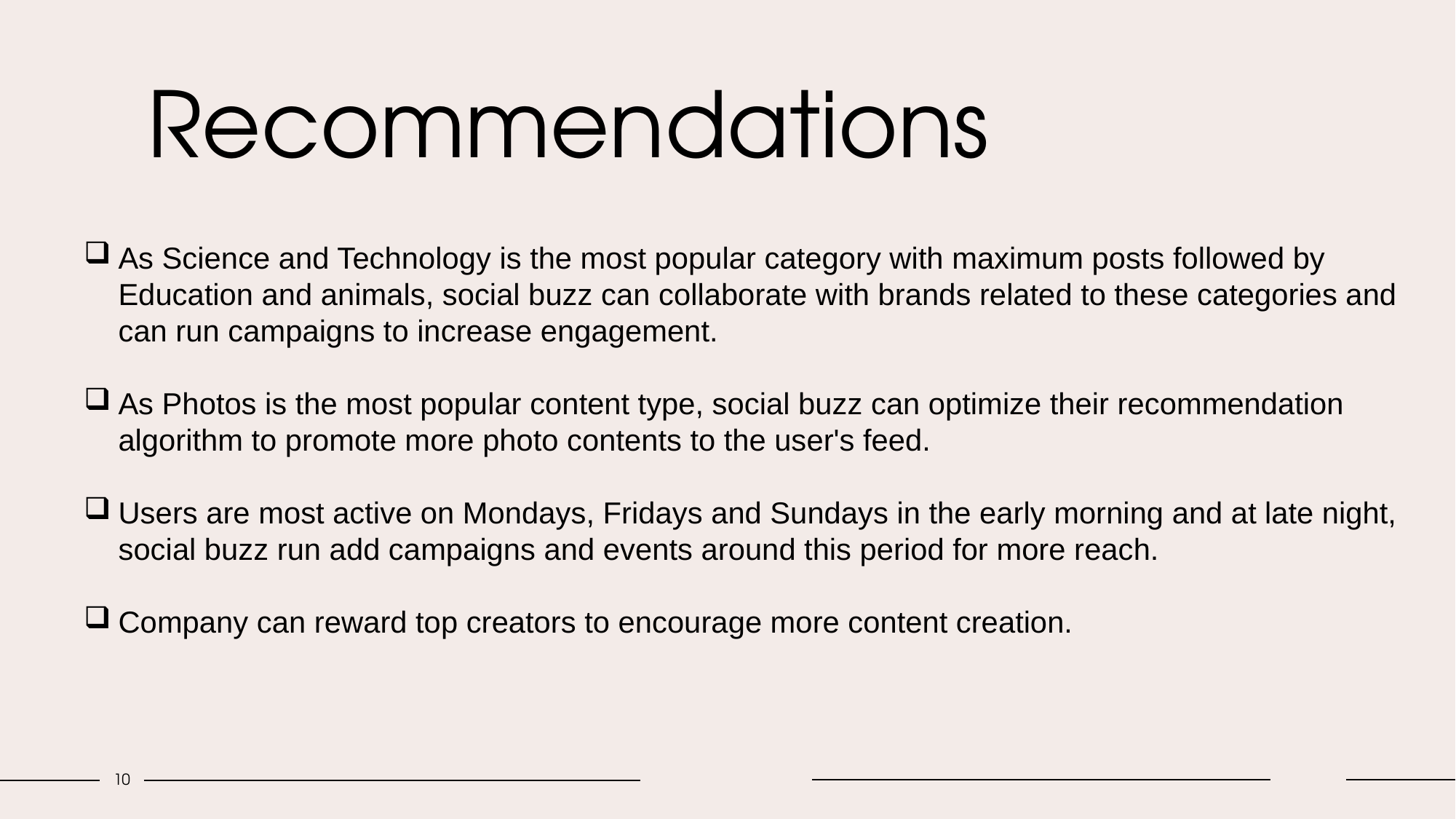

# Recommendations
As Science and Technology is the most popular category with maximum posts followed by Education and animals, social buzz can collaborate with brands related to these categories and can run campaigns to increase engagement.

As Photos is the most popular content type, social buzz can optimize their recommendation algorithm to promote more photo contents to the user's feed.

Users are most active on Mondays, Fridays and Sundays in the early morning and at late night, social buzz run add campaigns and events around this period for more reach.

Company can reward top creators to encourage more content creation.
10